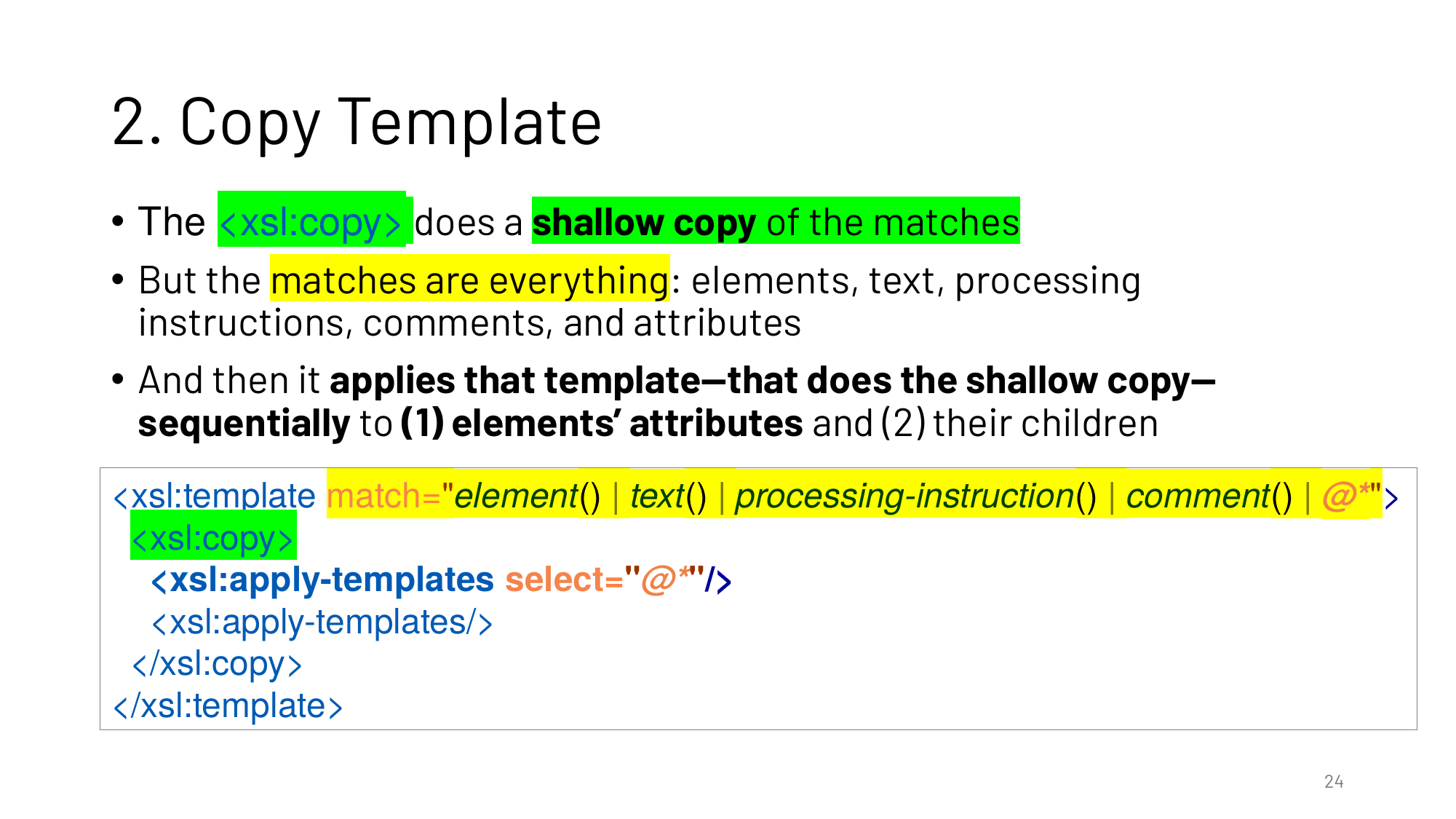

# 2. Copy Template
The <xsl:copy> does a shallow copy of the matches
But the matches are everything: elements, text, processing instructions, comments, and attributes
And then it applies that template—that does the shallow copy—sequentially to (1) elements’ attributes and (2) their children
<xsl:template match="element() | text() | processing-instruction() | comment() | @*">
  <xsl:copy>
    <xsl:apply-templates select="@*"/>
    <xsl:apply-templates/>
  </xsl:copy>
</xsl:template>
24